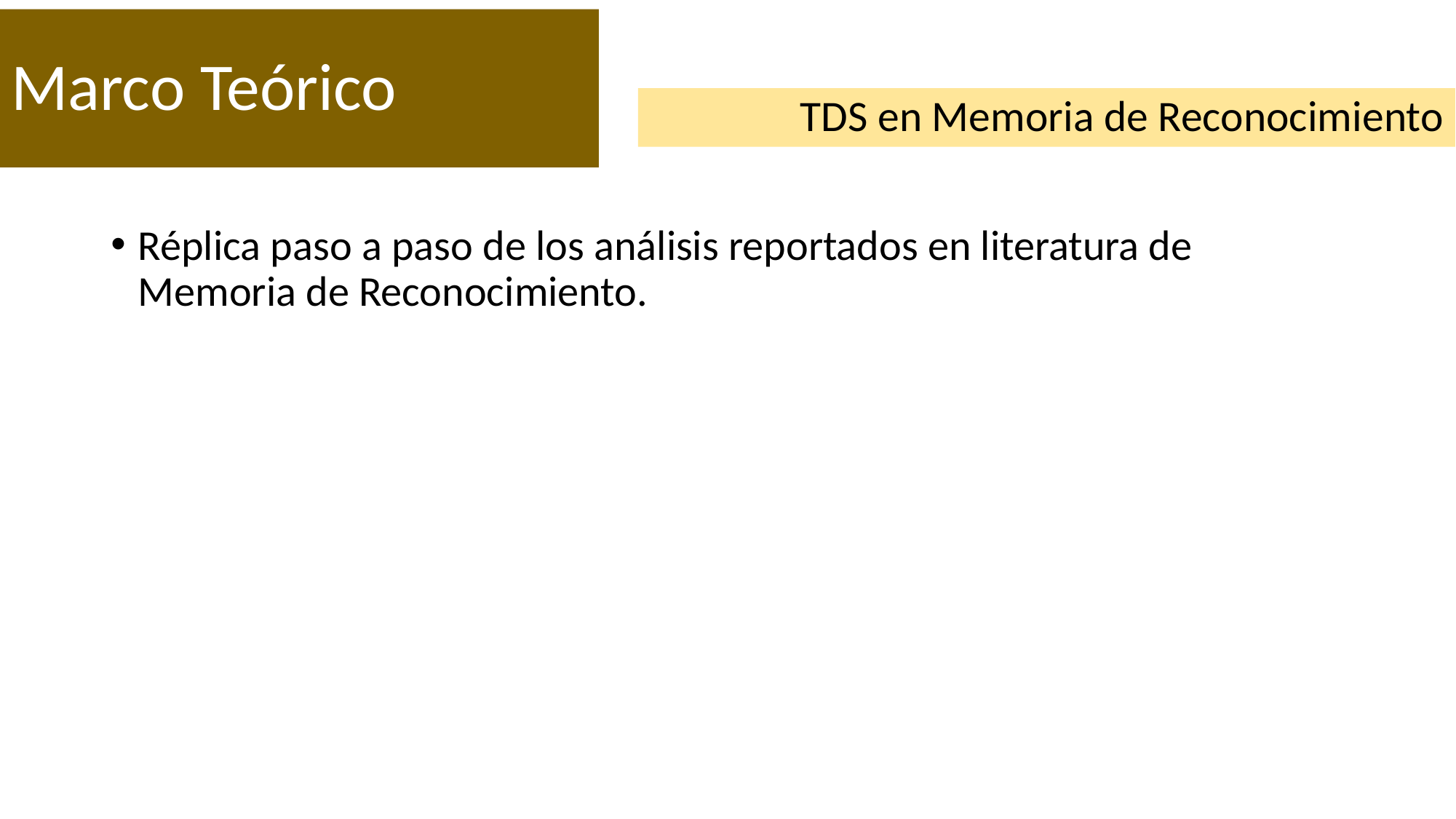

# Marco Teórico
TDS en Memoria de Reconocimiento
Réplica paso a paso de los análisis reportados en literatura de Memoria de Reconocimiento.